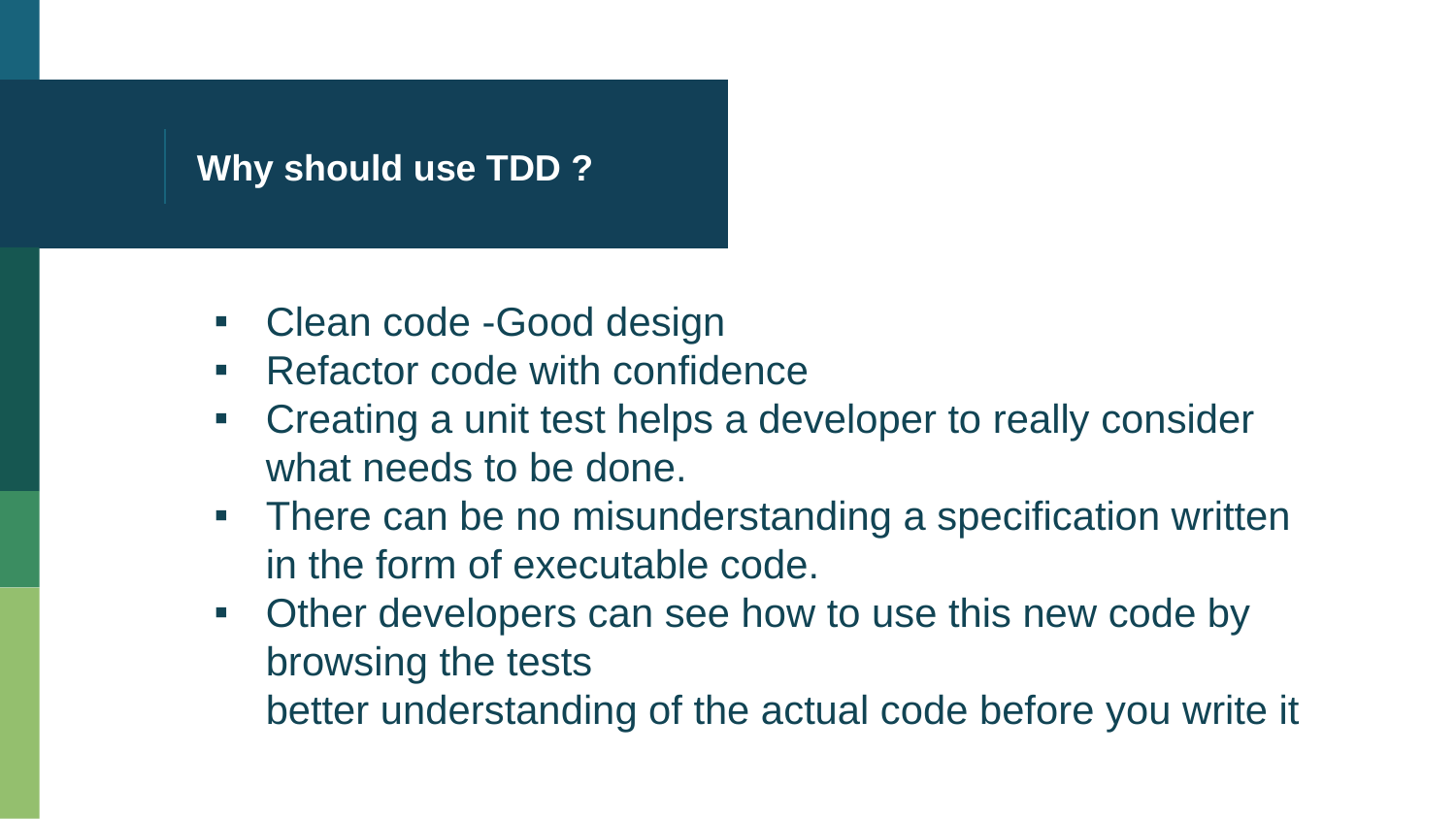

# Why should use TDD ?
Clean code -Good design
Refactor code with confidence
Creating a unit test helps a developer to really consider what needs to be done.
There can be no misunderstanding a specification written in the form of executable code.
Other developers can see how to use this new code by browsing the tests
better understanding of the actual code before you write it